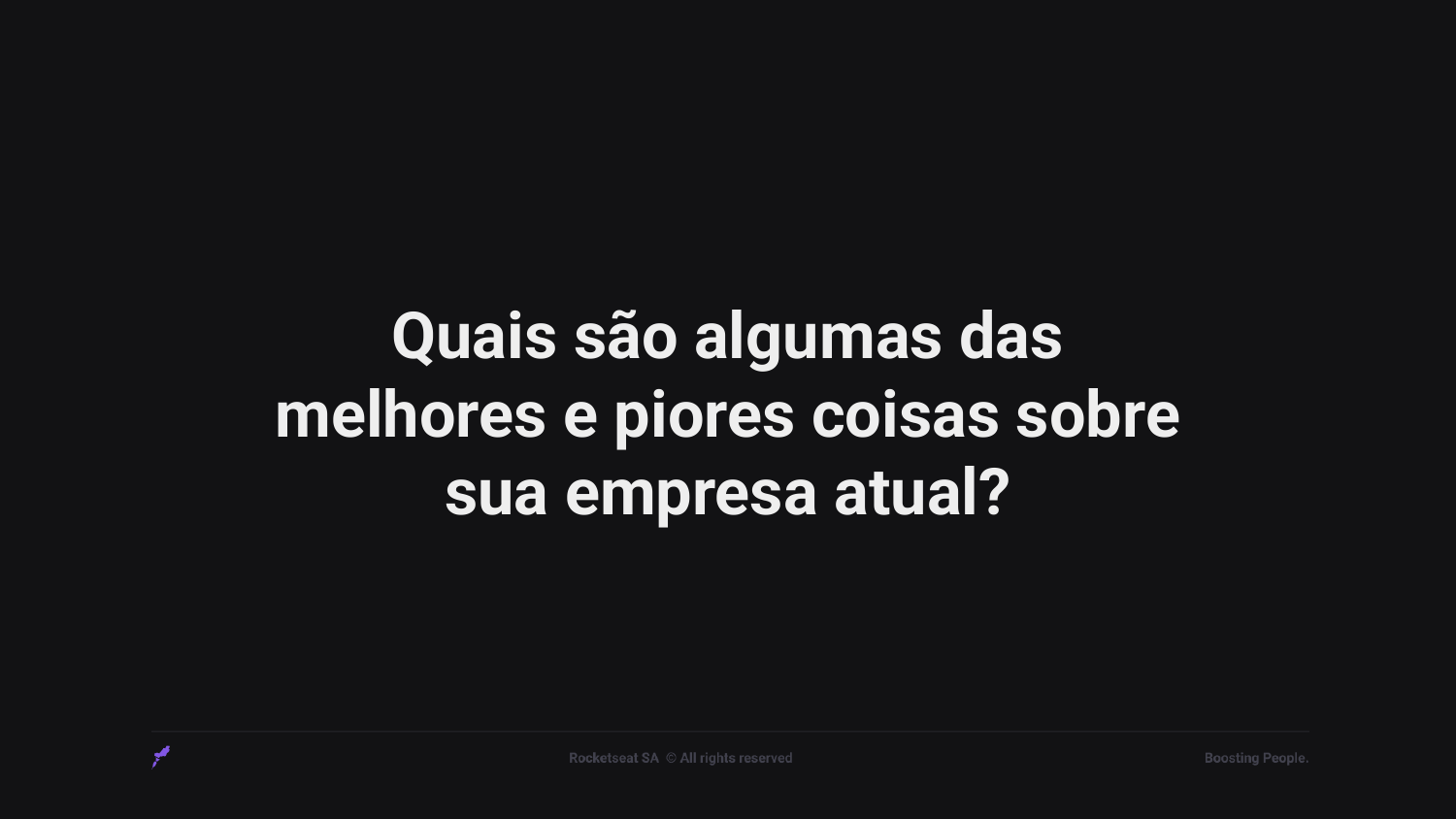

# Quais são algumas das melhores e piores coisas sobre sua empresa atual?